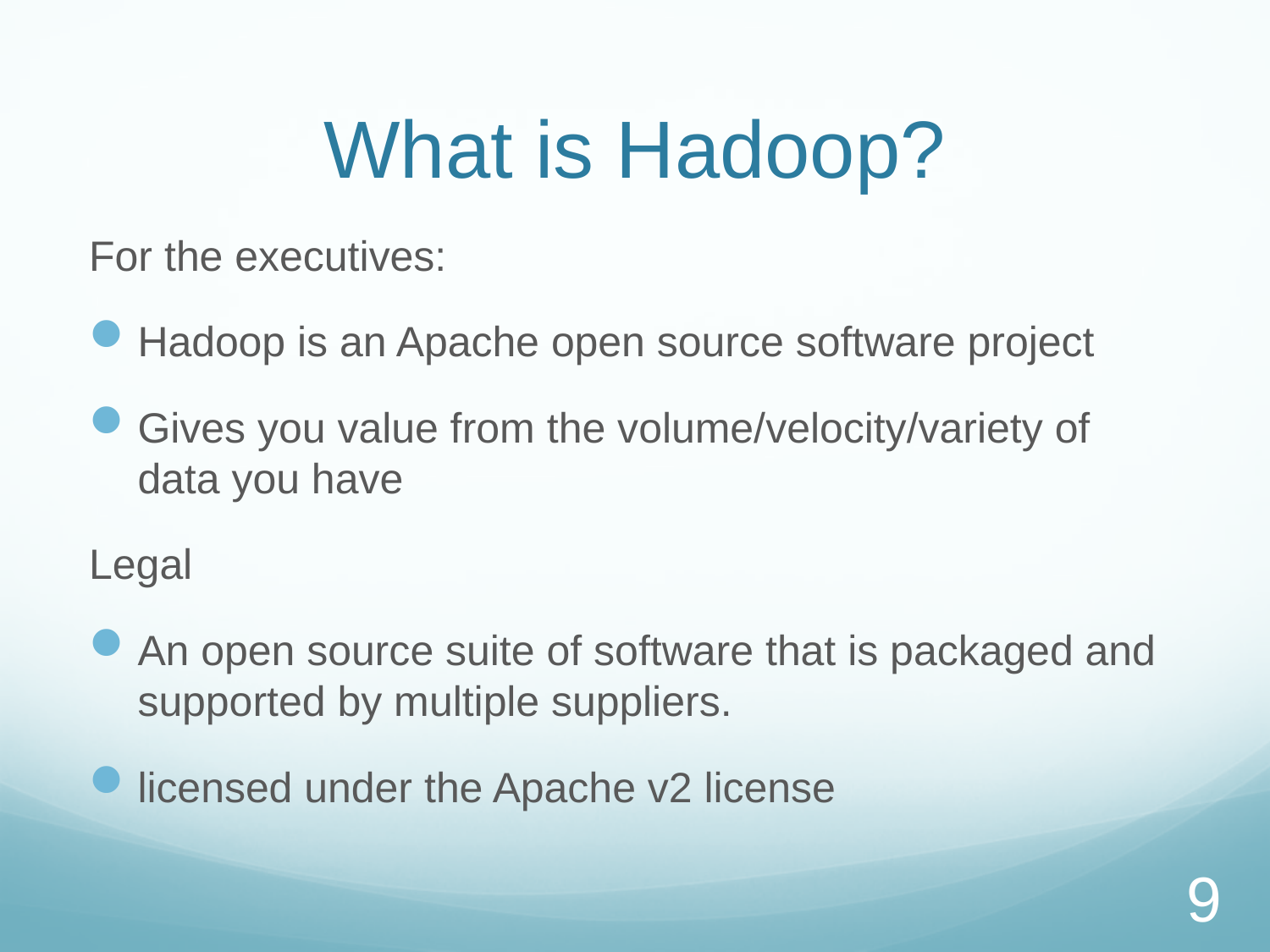

# What is Hadoop?
For the executives:
Hadoop is an Apache open source software project
Gives you value from the volume/velocity/variety of data you have
Legal
An open source suite of software that is packaged and supported by multiple suppliers.
licensed under the Apache v2 license

9